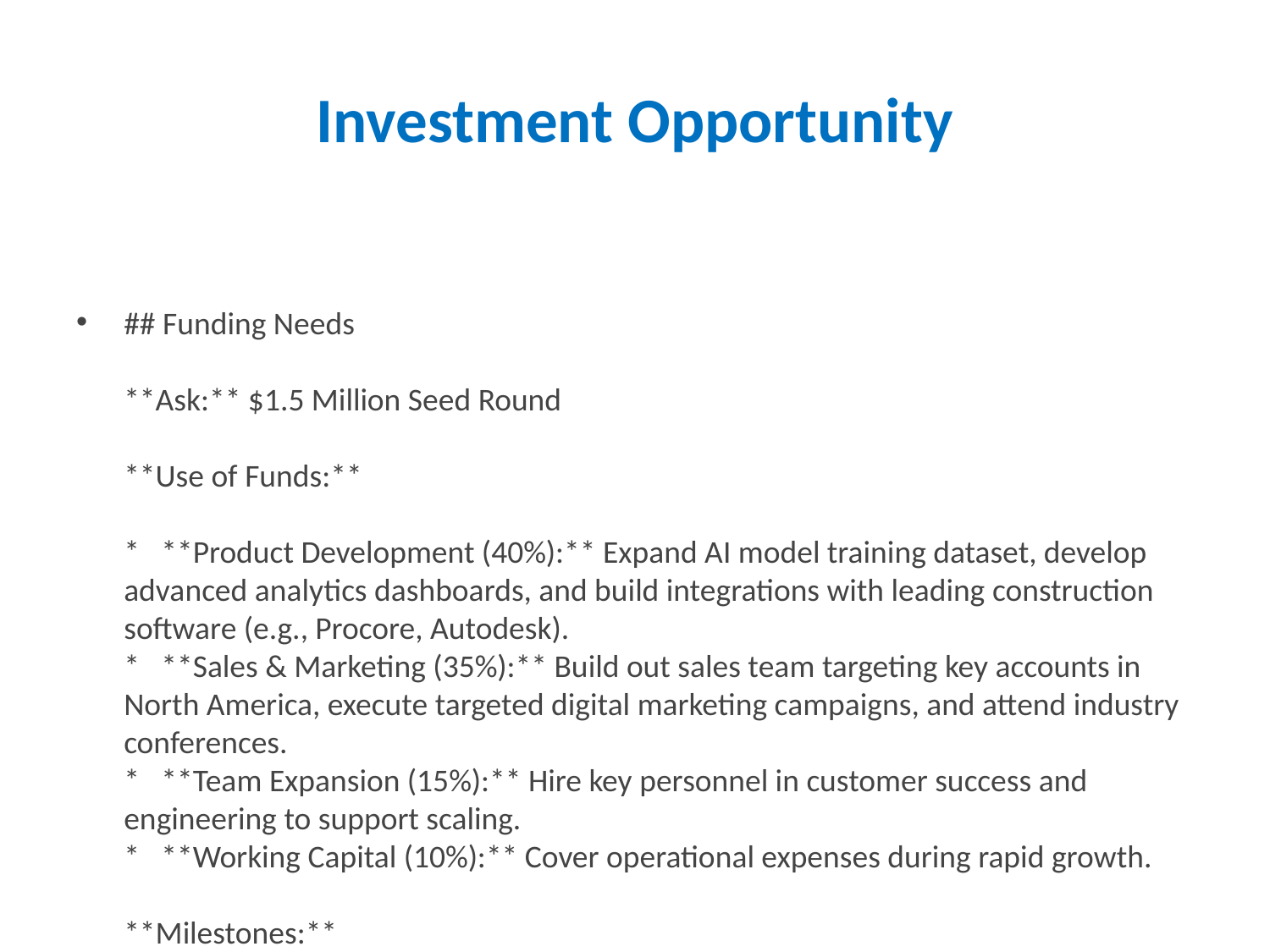

# Investment Opportunity

## Funding Needs **Ask:** $1.5 Million Seed Round **Use of Funds:** *   **Product Development (40%):** Expand AI model training dataset, develop advanced analytics dashboards, and build integrations with leading construction software (e.g., Procore, Autodesk). *   **Sales & Marketing (35%):** Build out sales team targeting key accounts in North America, execute targeted digital marketing campaigns, and attend industry conferences. *   **Team Expansion (15%):** Hire key personnel in customer success and engineering to support scaling. *   **Working Capital (10%):** Cover operational expenses during rapid growth. **Milestones:** *   **Within 12 Months:** Achieve 50 paying customers, demonstrating significant revenue growth and market validation. *   **Within 18 Months:** Expand AI model to cover 98% of common construction waste materials and launch Enterprise plan features. *   **Within 24 Months:** Secure Series A funding to fuel further expansion into European markets and expand product offerings. **Impact:** *   This funding will allow ReSource to capitalize on the growing demand for sustainable waste management solutions in the construction industry. *   We project to achieve $5M ARR within 3 years with strong unit economics and a clear path to profitability. *   ReSource is positioned to become the leading SaaS platform for construction waste management, driving significant environmental impact and cost savings for our customers.